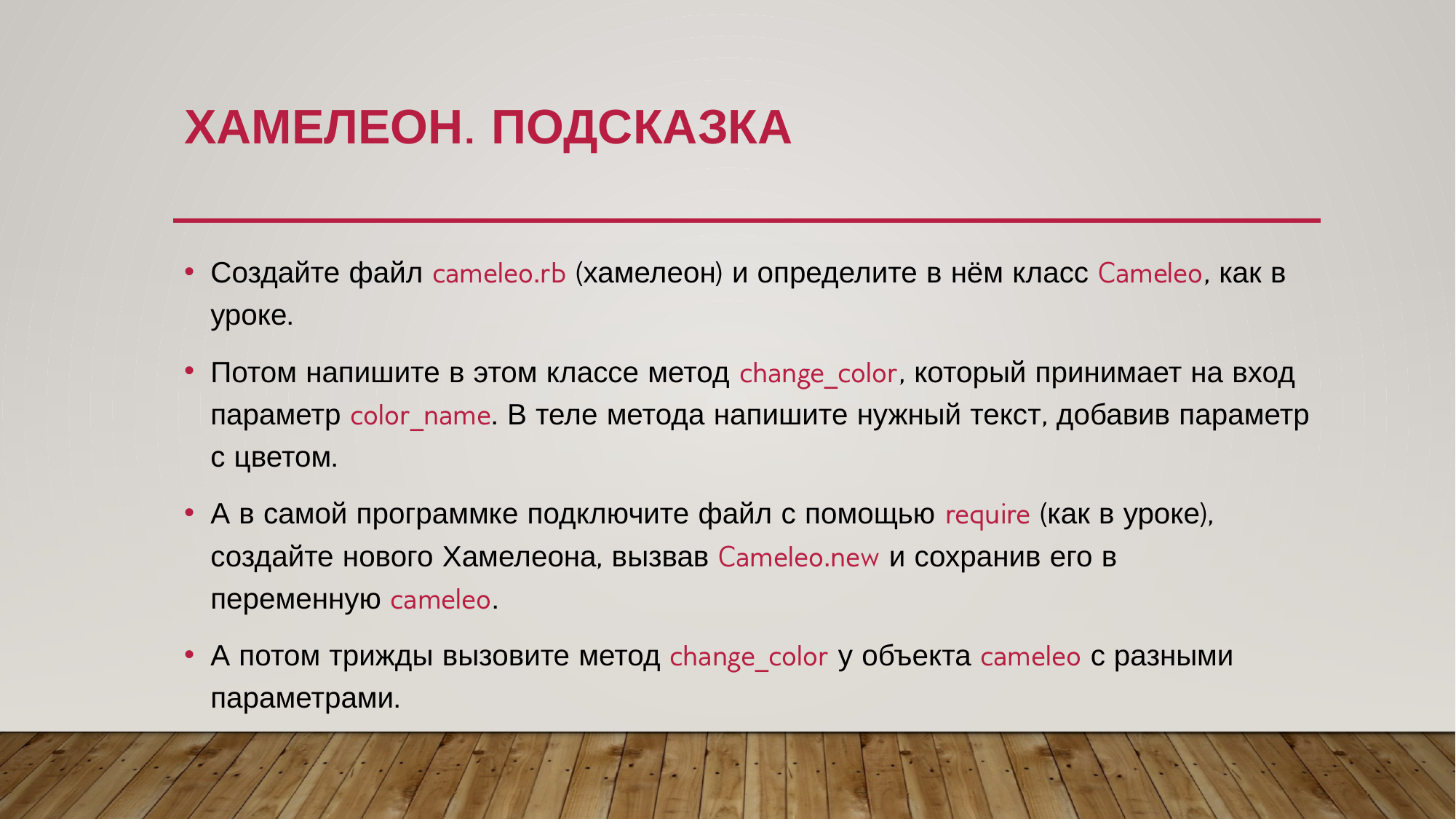

# Хамелеон. подсказка
Создайте файл cameleo.rb (хамелеон) и определите в нём класс Cameleo, как в уроке.
Потом напишите в этом классе метод change_color, который принимает на вход параметр color_name. В теле метода напишите нужный текст, добавив параметр с цветом.
А в самой программке подключите файл с помощью require (как в уроке), создайте нового Хамелеона, вызвав Cameleo.new и сохранив его в переменную cameleo.
А потом трижды вызовите метод change_color у объекта cameleo с разными параметрами.